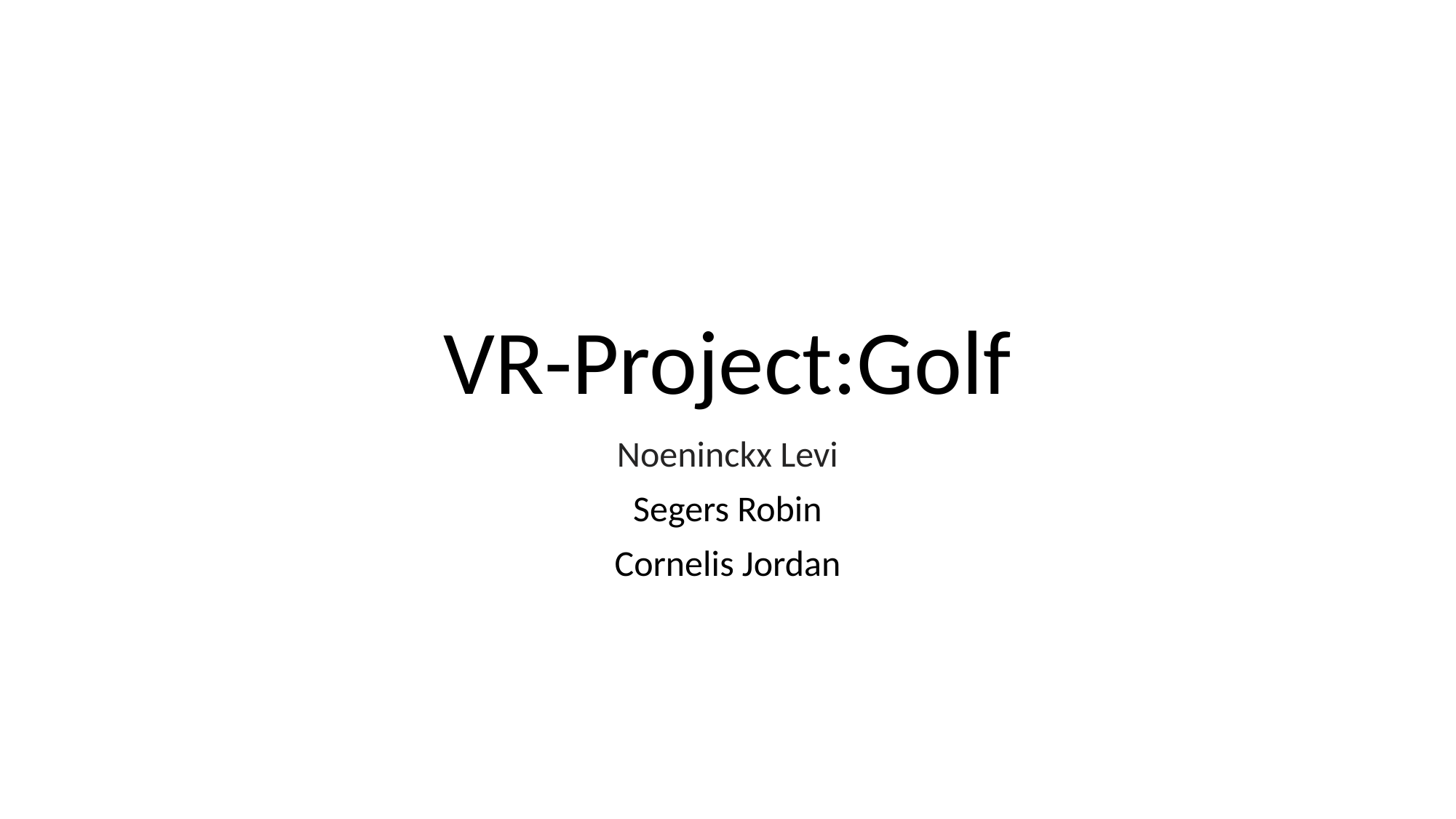

# VR-Project:Golf
Noeninckx Levi
Segers Robin
Cornelis Jordan